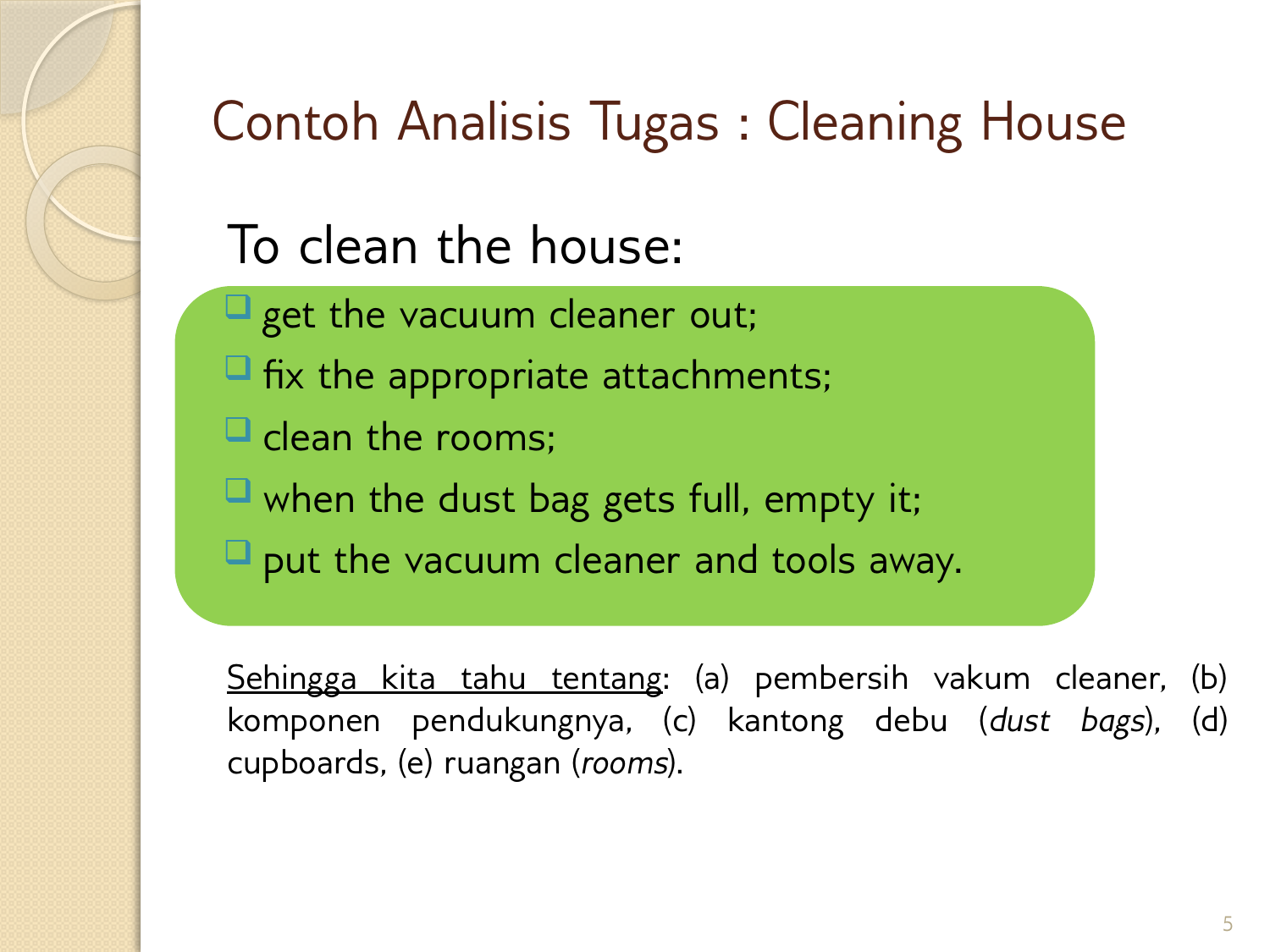

# Contoh Analisis Tugas : Cleaning House
To clean the house:
get the vacuum cleaner out;
fix the appropriate attachments;
clean the rooms;
when the dust bag gets full, empty it;
put the vacuum cleaner and tools away.

Sehingga kita tahu tentang: (a) pembersih vakum cleaner, (b) komponen pendukungnya, (c) kantong debu (dust bags), (d) cupboards, (e) ruangan (rooms).

5